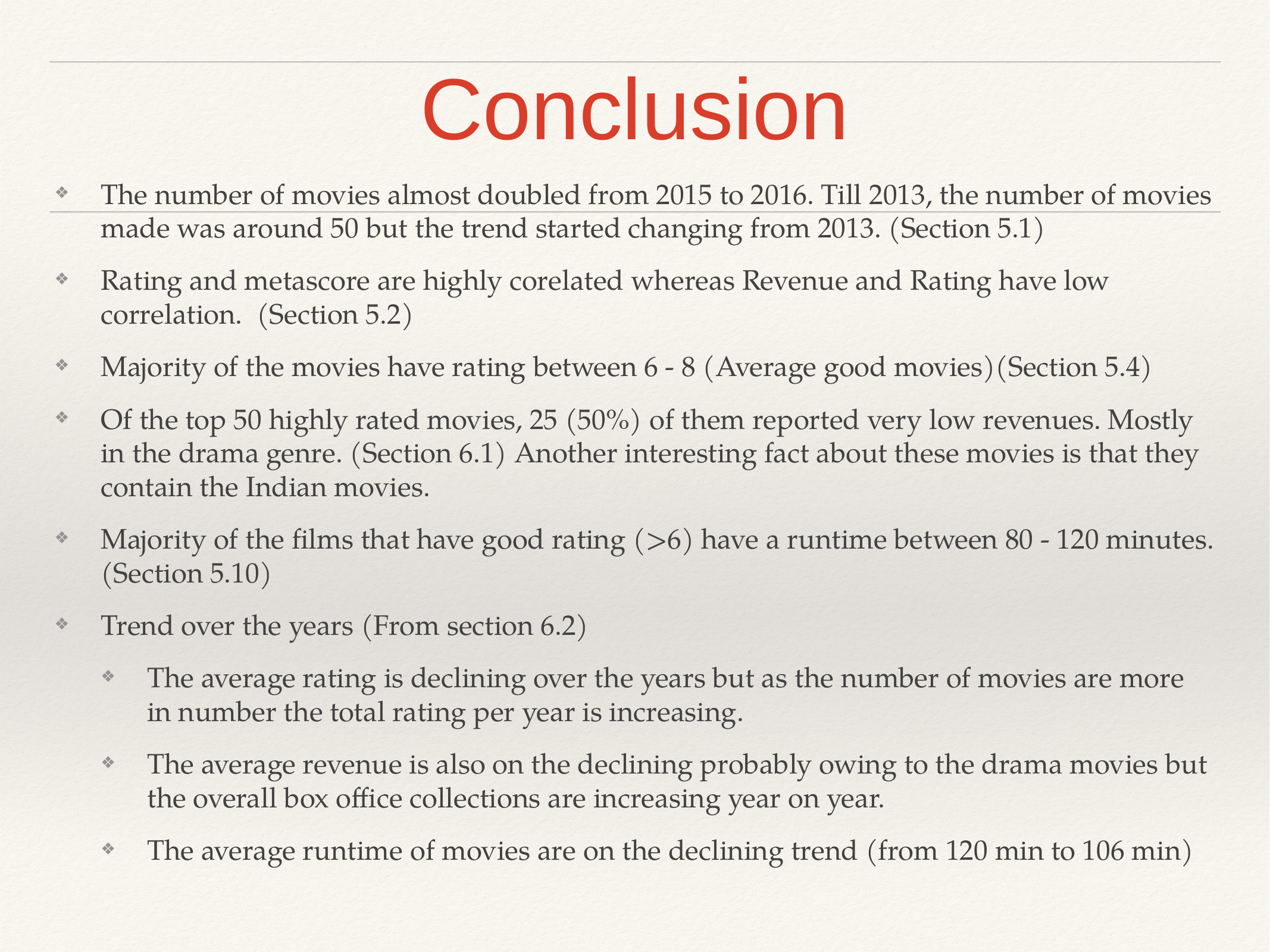

# Conclusion
The number of movies almost doubled from 2015 to 2016. Till 2013, the number of movies made was around 50 but the trend started changing from 2013. (Section 5.1)
Rating and metascore are highly corelated whereas Revenue and Rating have low correlation.  (Section 5.2)
Majority of the movies have rating between 6 - 8 (Average good movies)(Section 5.4)
Of the top 50 highly rated movies, 25 (50%) of them reported very low revenues. Mostly in the drama genre. (Section 6.1) Another interesting fact about these movies is that they contain the Indian movies.
Majority of the films that have good rating (>6) have a runtime between 80 - 120 minutes. (Section 5.10)
Trend over the years (From section 6.2)
The average rating is declining over the years but as the number of movies are more in number the total rating per year is increasing.
The average revenue is also on the declining probably owing to the drama movies but the overall box office collections are increasing year on year.
The average runtime of movies are on the declining trend (from 120 min to 106 min)